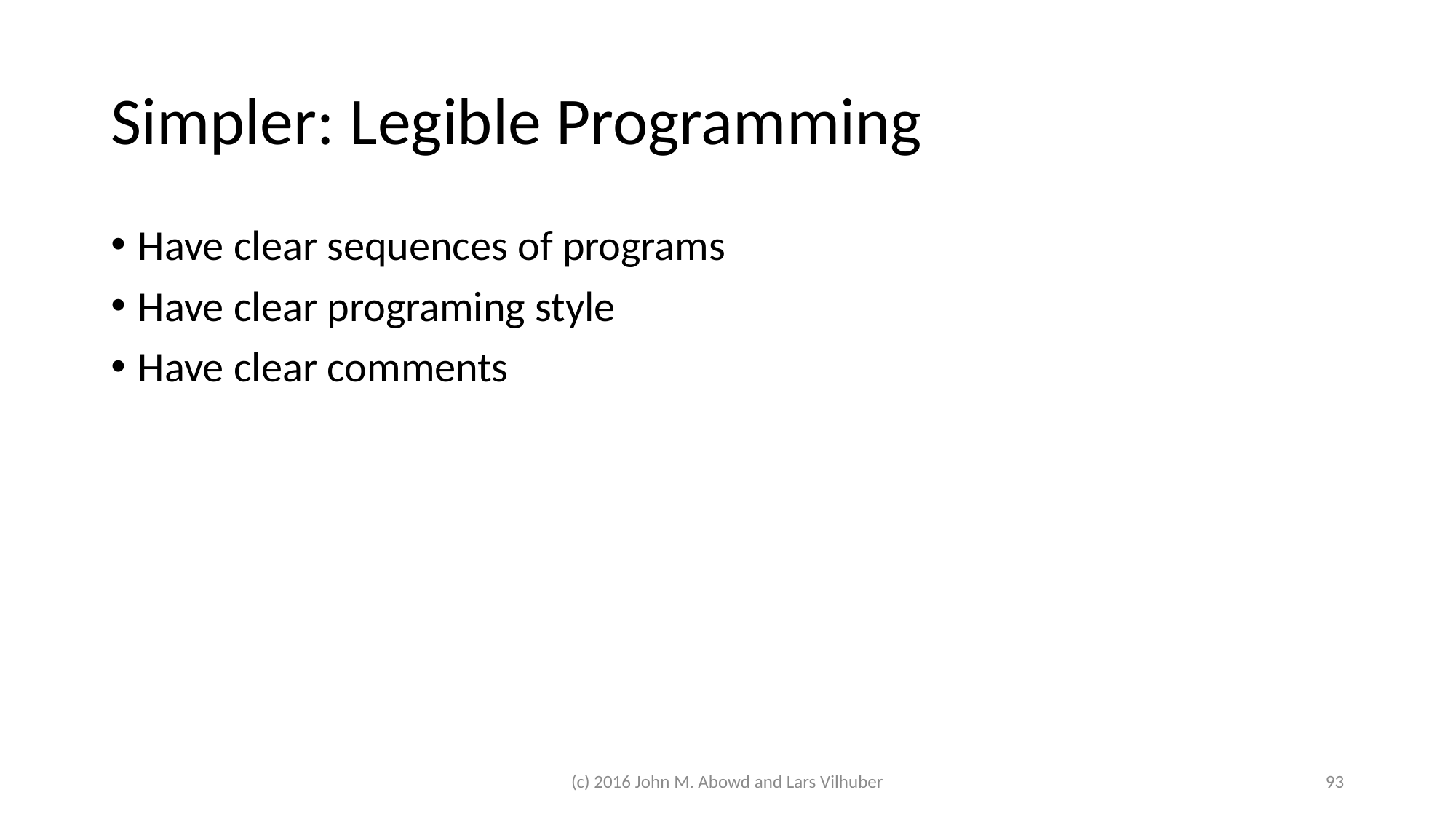

# Simpler: Legible Programming
Have clear sequences of programs
Have clear programing style
Have clear comments
(c) 2016 John M. Abowd and Lars Vilhuber
93